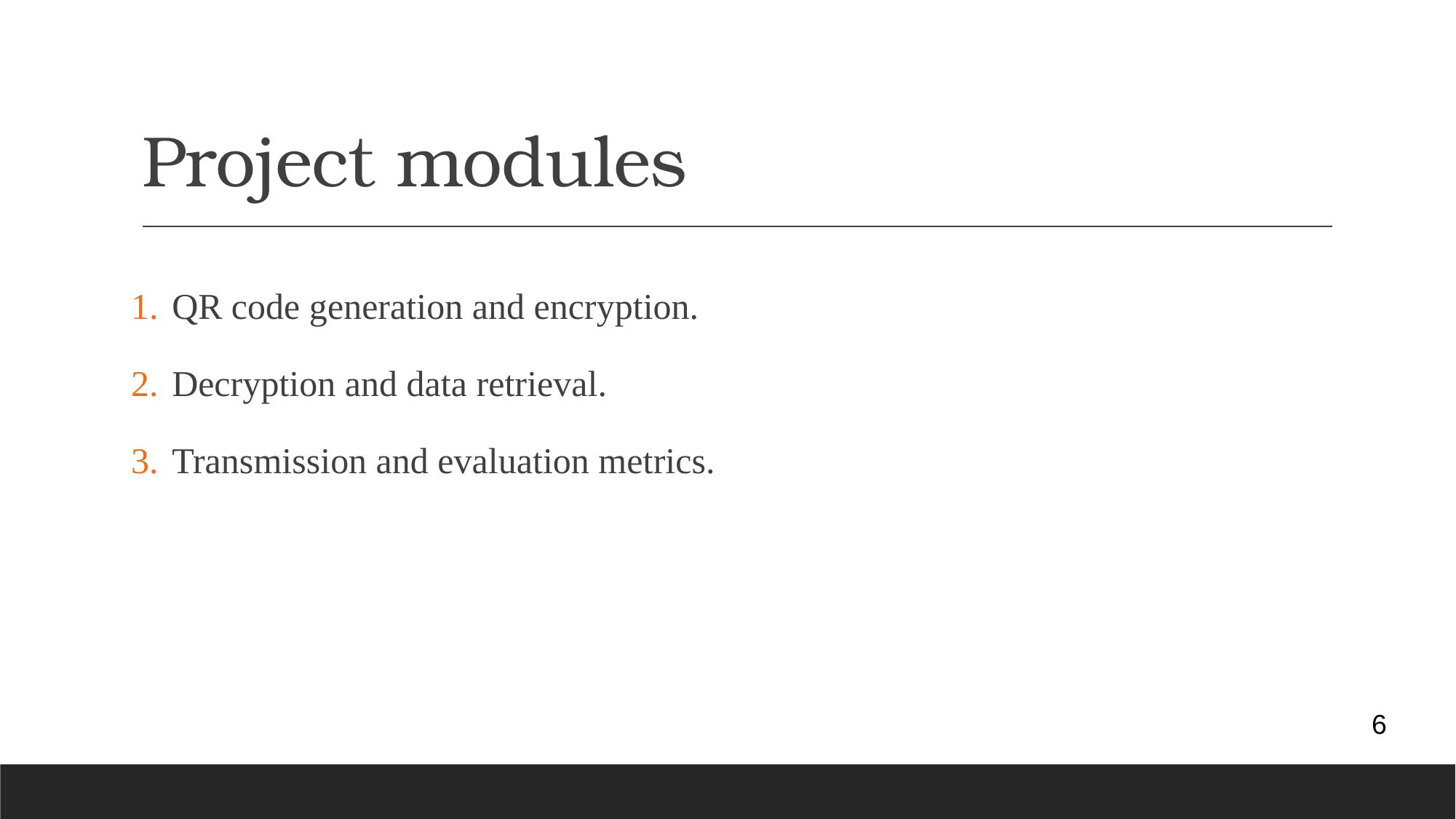

# Project modules
QR code generation and encryption.
Decryption and data retrieval.
Transmission and evaluation metrics.

6